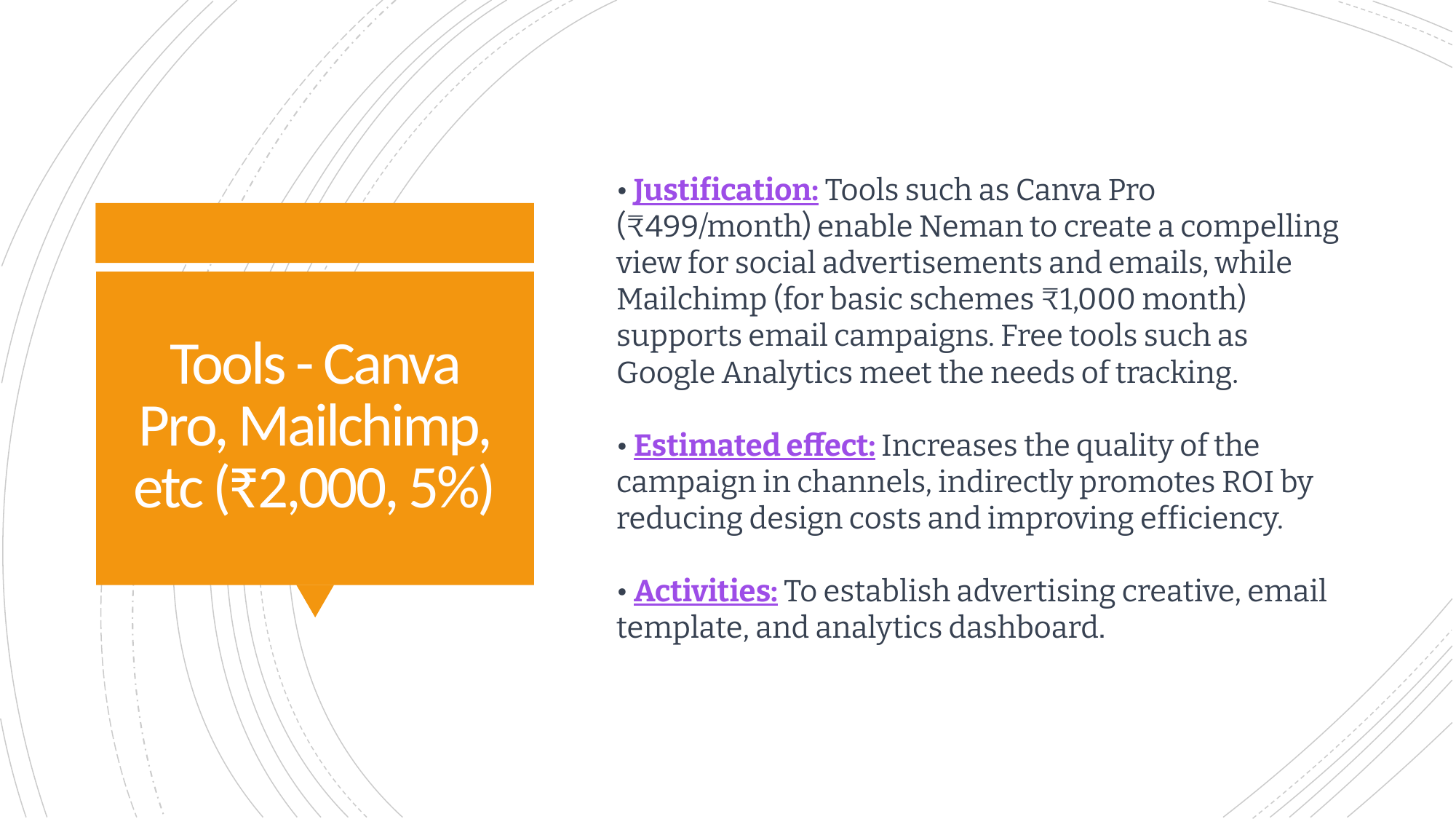

• Justification: Tools such as Canva Pro (₹499/month) enable Neman to create a compelling view for social advertisements and emails, while Mailchimp (for basic schemes ₹1,000 month) supports email campaigns. Free tools such as Google Analytics meet the needs of tracking.

• Estimated effect: Increases the quality of the campaign in channels, indirectly promotes ROI by reducing design costs and improving efficiency.

• Activities: To establish advertising creative, email template, and analytics dashboard.
# Tools - Canva Pro, Mailchimp, etc (₹2,000, 5%)